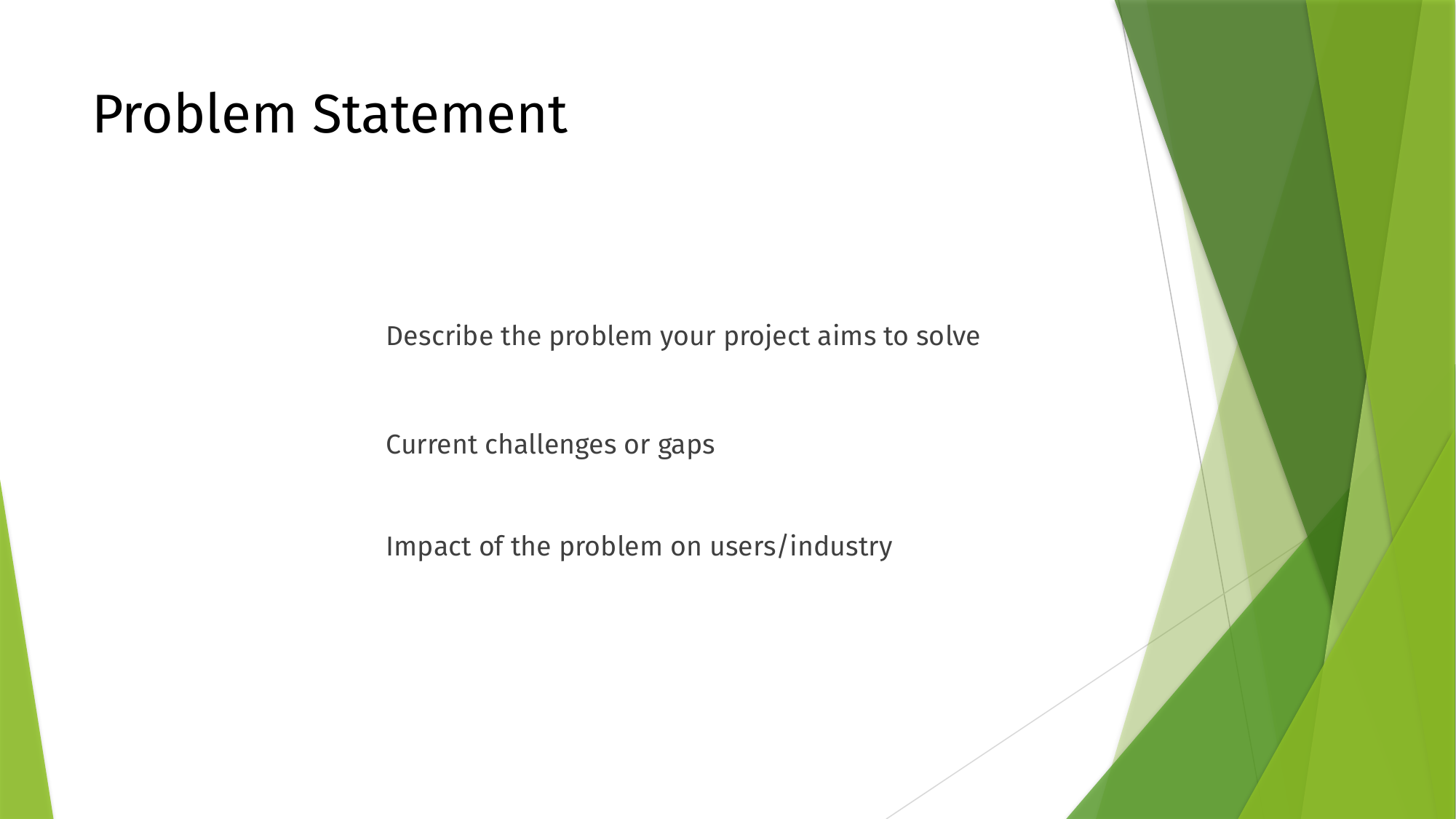

# Problem Statement
Describe the problem your project aims to solve

Current challenges or gaps

Impact of the problem on users/industry